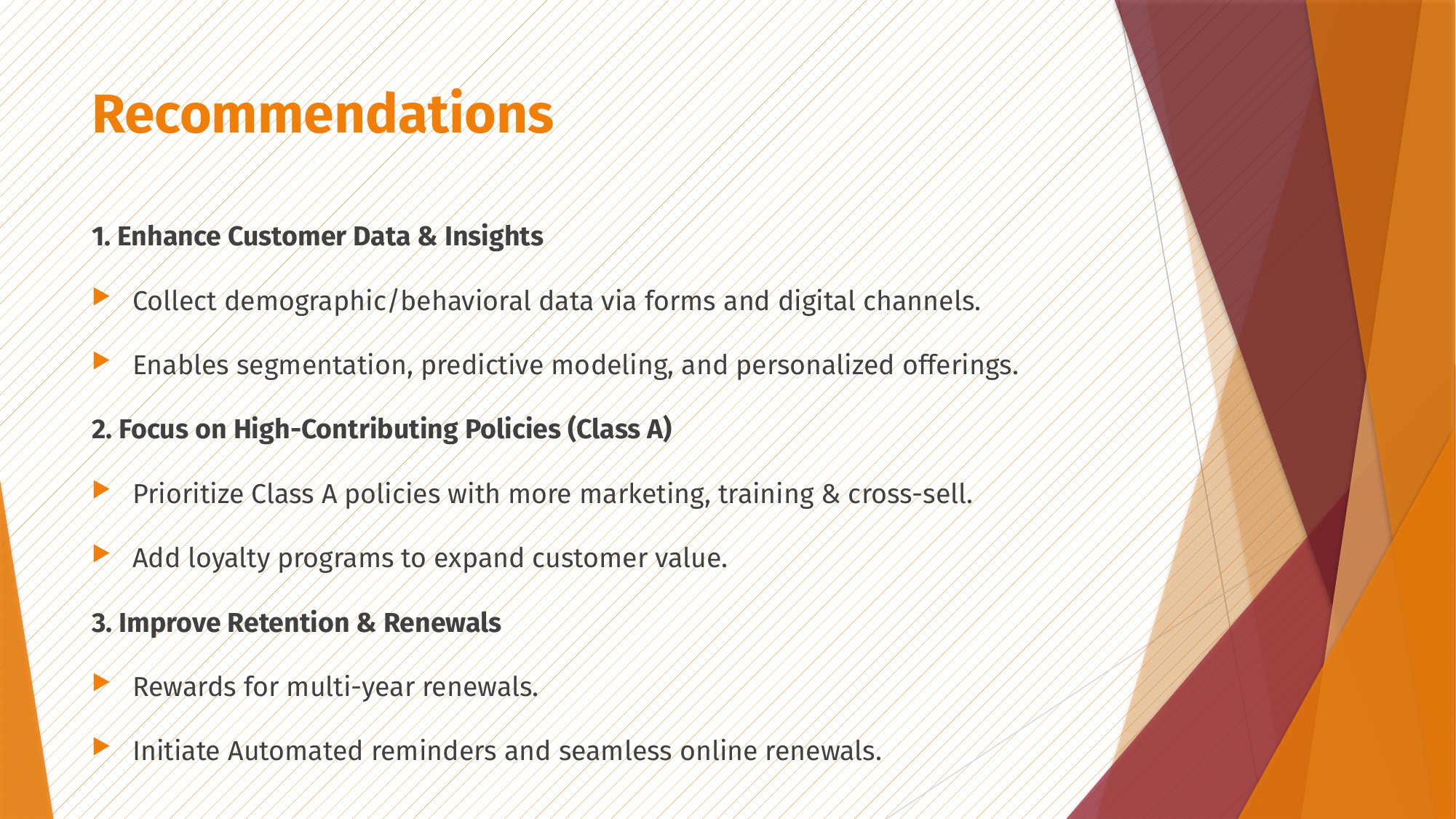

# Recommendations
1. Enhance Customer Data & Insights
Collect demographic/behavioral data via forms and digital channels.
Enables segmentation, predictive modeling, and personalized offerings.
2. Focus on High-Contributing Policies (Class A)
Prioritize Class A policies with more marketing, training & cross-sell.
Add loyalty programs to expand customer value.
3. Improve Retention & Renewals
Rewards for multi-year renewals.
Initiate Automated reminders and seamless online renewals.